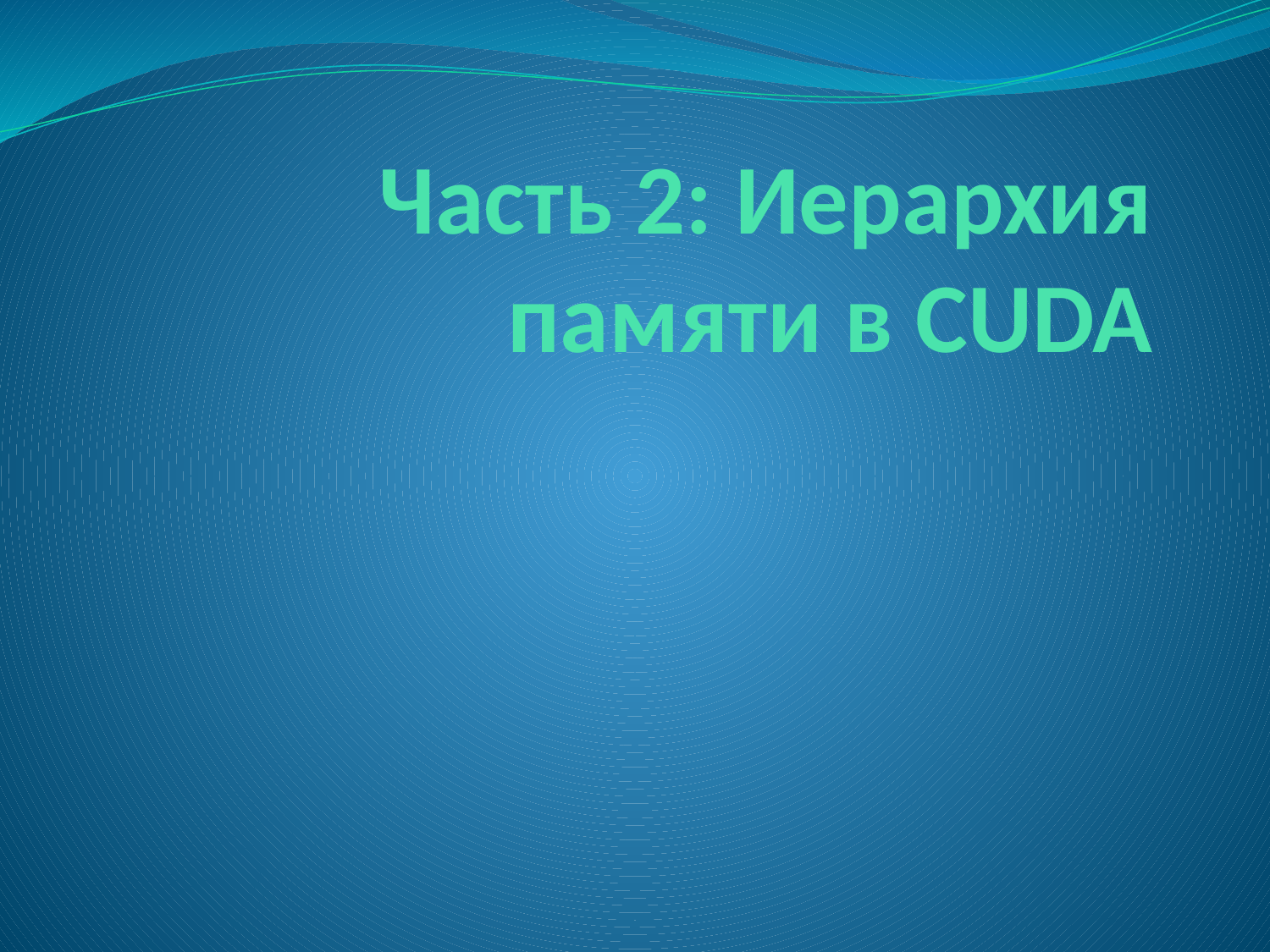

# Часть 2: Иерархия памяти в CUDA